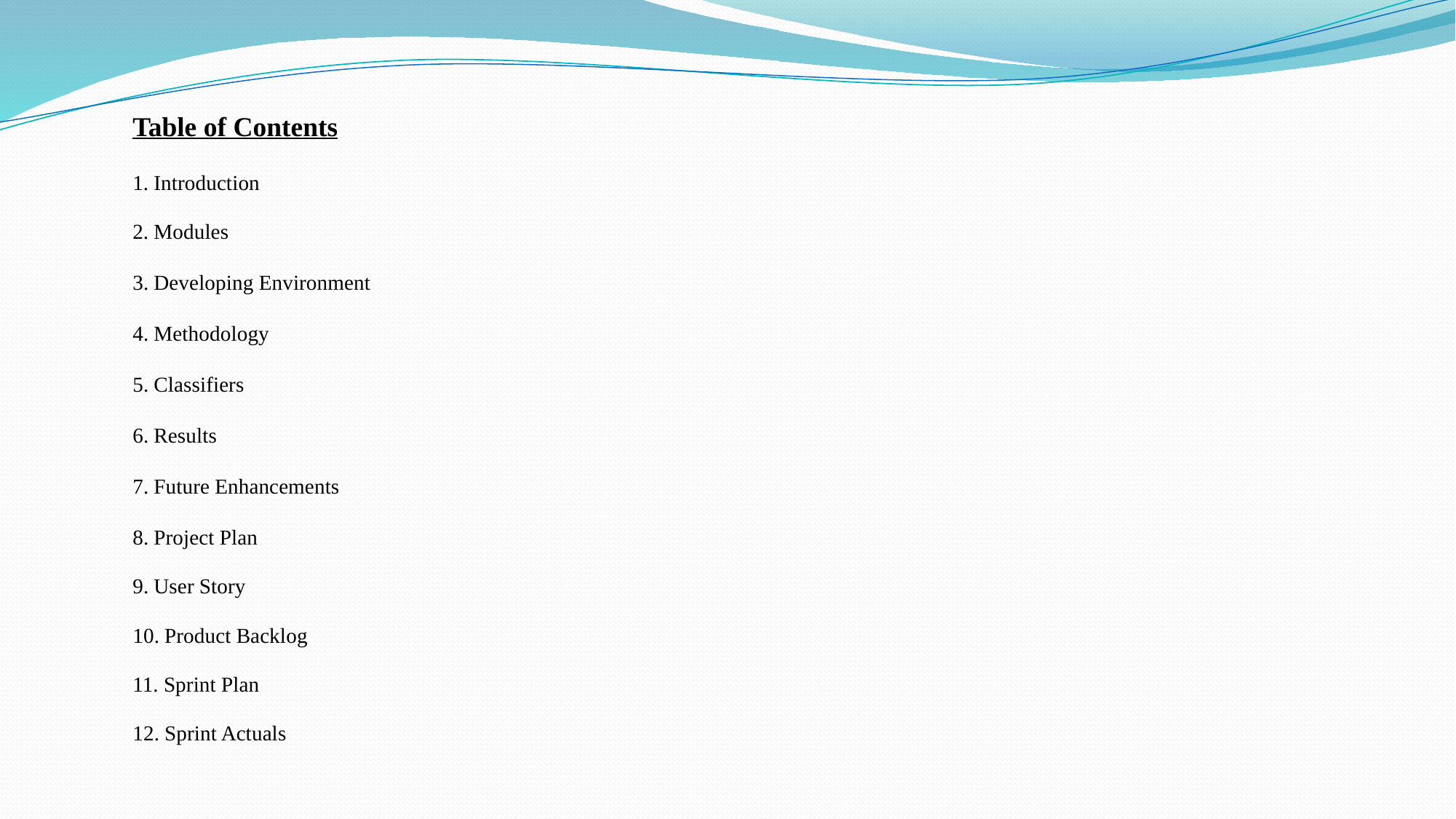

Table of Contents

 Introduction

 Modules

3. Developing Environment

4. Methodology

5. Classifiers

6. Results

7. Future Enhancements

8. Project Plan

9. User Story

10. Product Backlog

11. Sprint Plan

12. Sprint Actuals